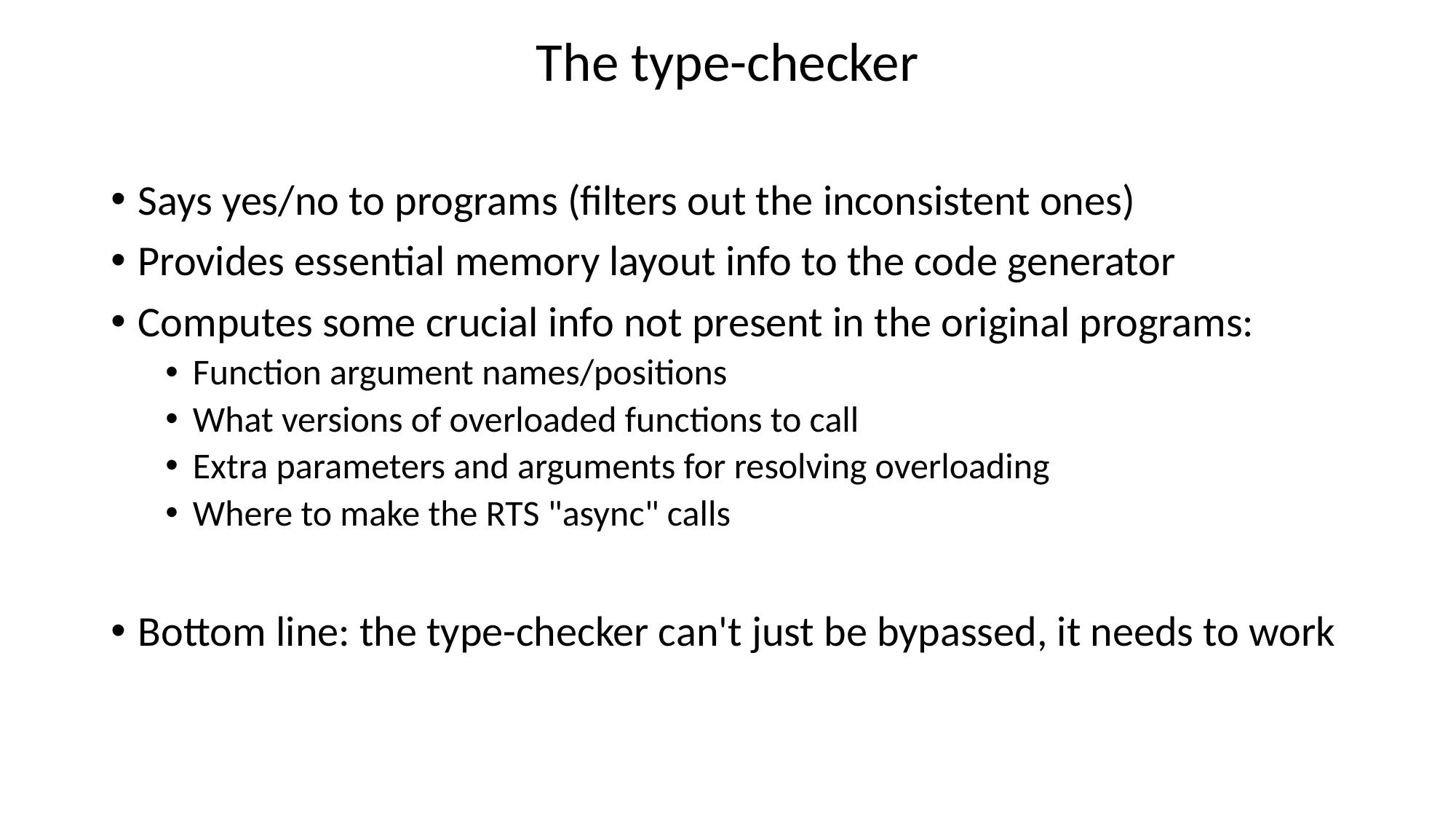

# The type-checker
Says yes/no to programs (filters out the inconsistent ones)
Provides essential memory layout info to the code generator
Computes some crucial info not present in the original programs:
Function argument names/positions
What versions of overloaded functions to call
Extra parameters and arguments for resolving overloading
Where to make the RTS "async" calls

Bottom line: the type-checker can't just be bypassed, it needs to work